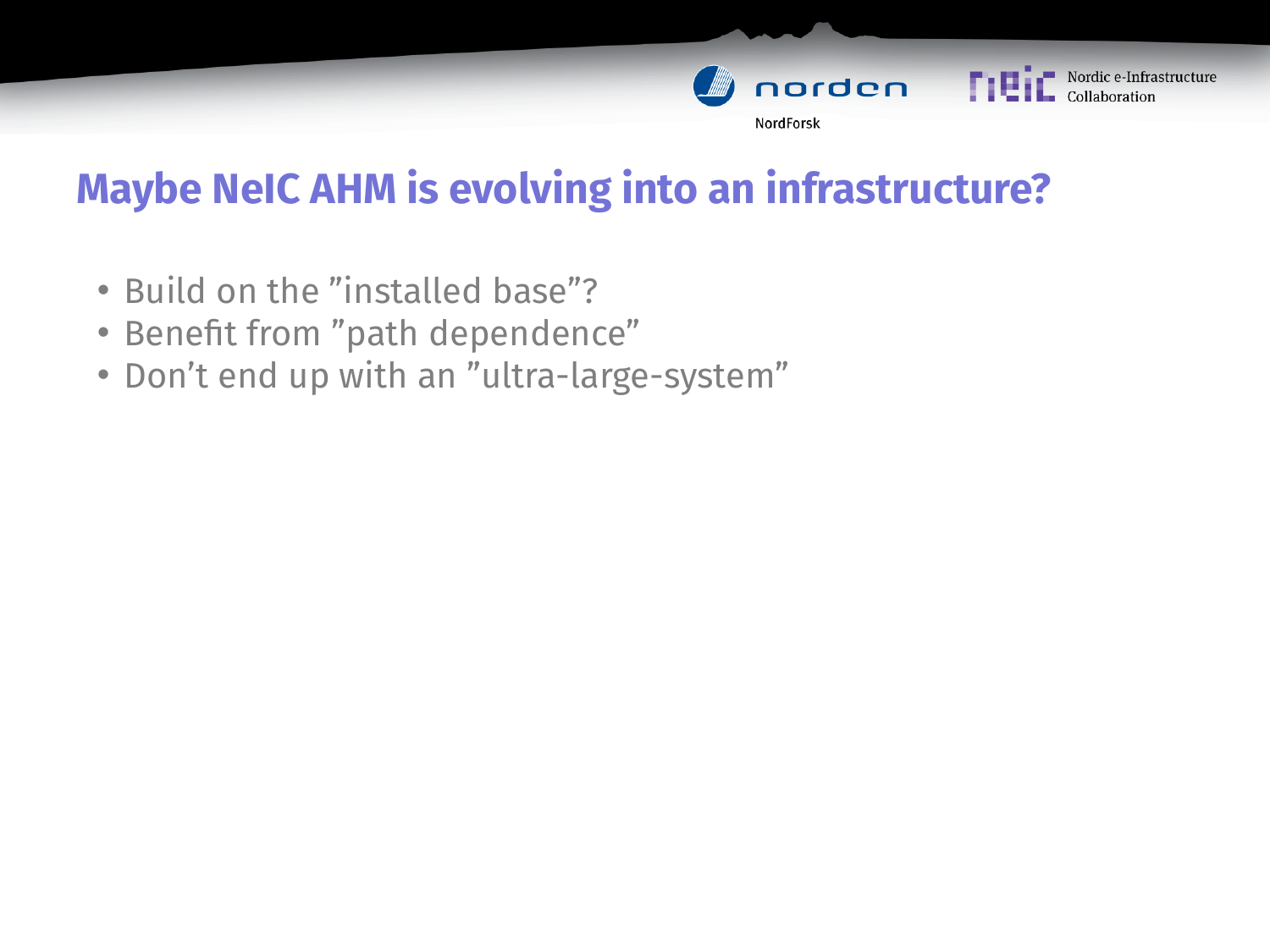

# Maybe NeIC AHM is evolving into an infrastructure?
Build on the ”installed base”?
Benefit from ”path dependence”
Don’t end up with an ”ultra-large-system”